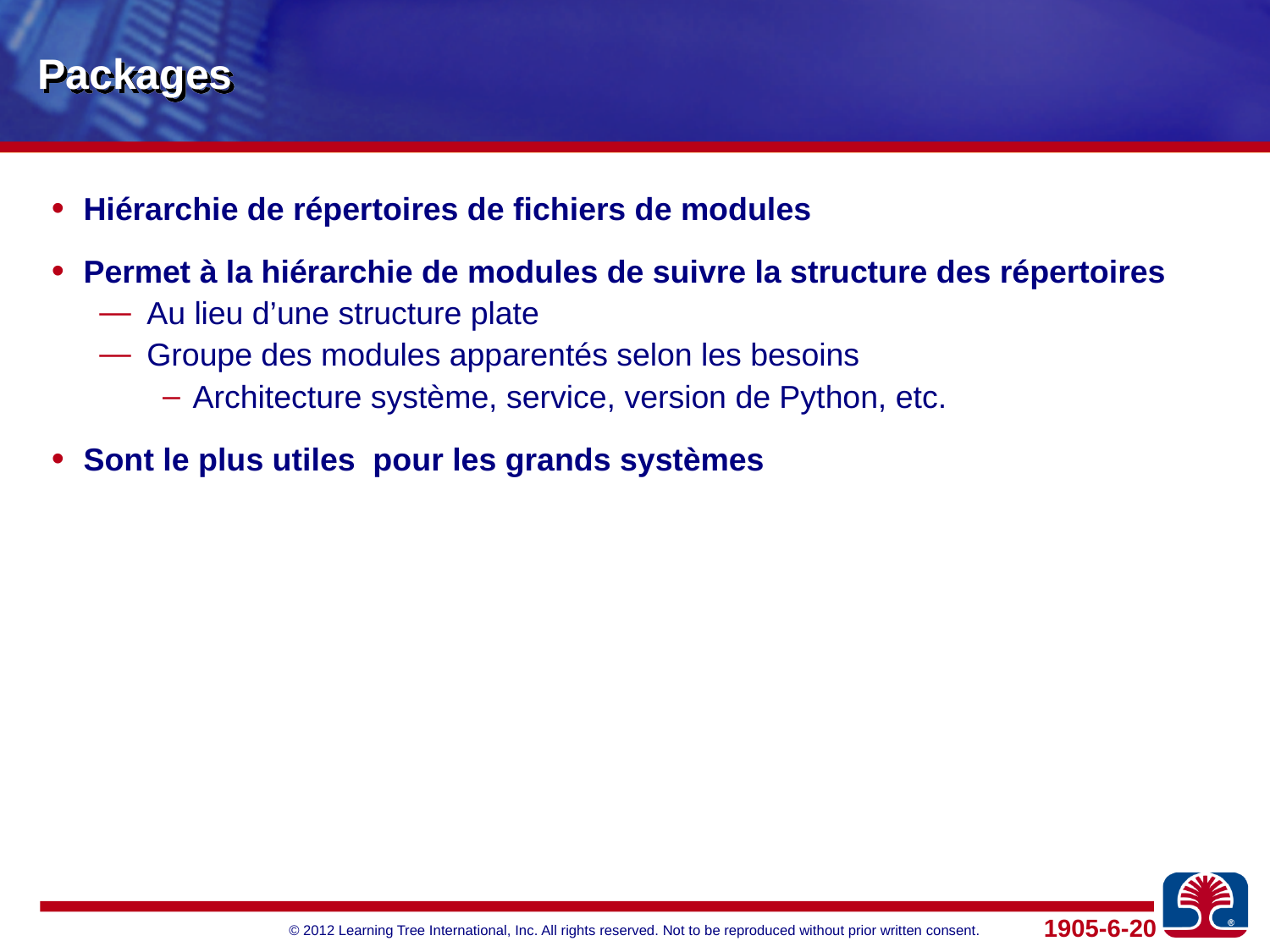

# Packages
Hiérarchie de répertoires de fichiers de modules
Permet à la hiérarchie de modules de suivre la structure des répertoires
Au lieu d’une structure plate
Groupe des modules apparentés selon les besoins
Architecture système, service, version de Python, etc.
Sont le plus utiles  pour les grands systèmes